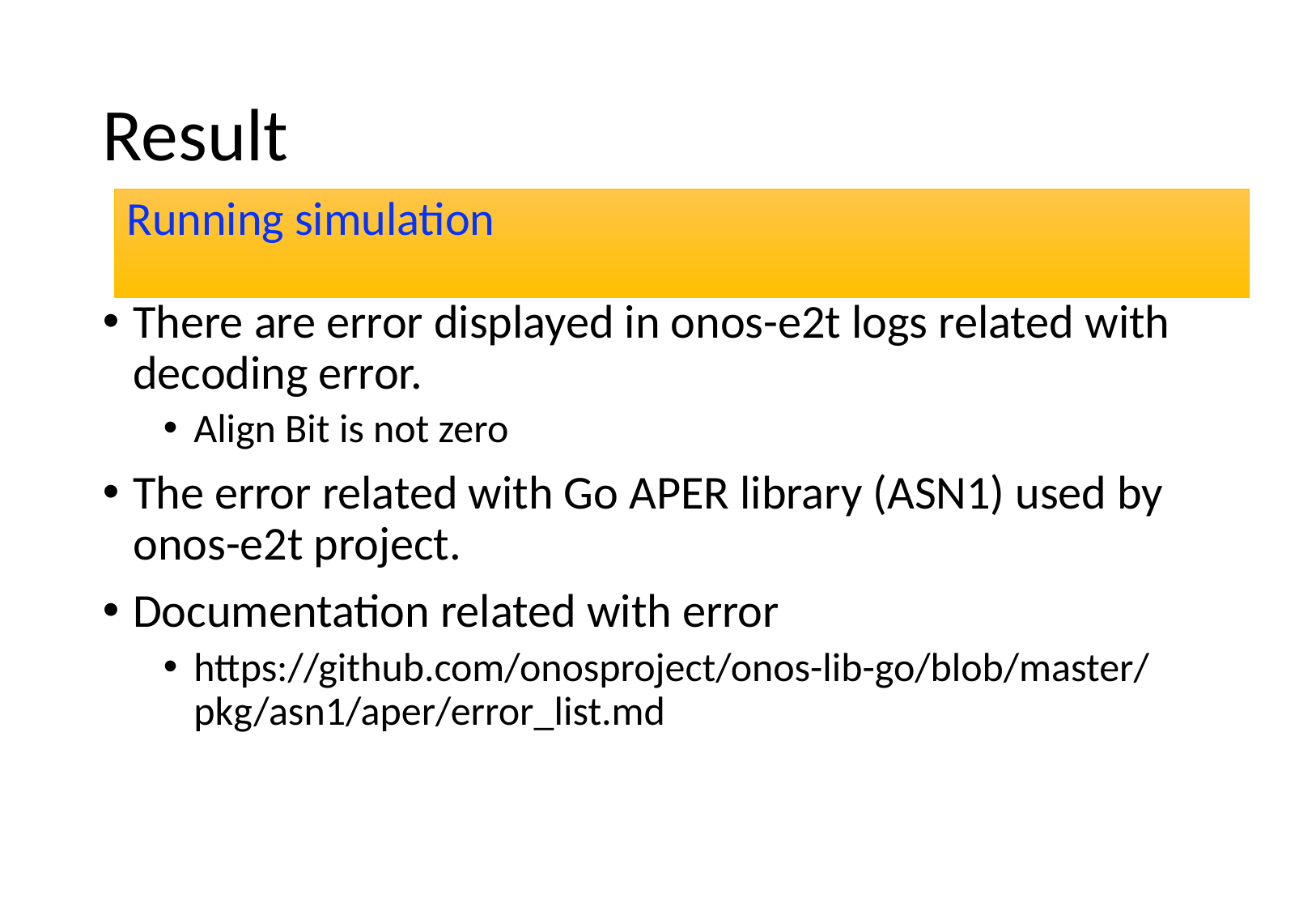

# Result
Running simulation
There are error displayed in onos-e2t logs related with decoding error.
Align Bit is not zero
The error related with Go APER library (ASN1) used by onos-e2t project.
Documentation related with error
https://github.com/onosproject/onos-lib-go/blob/master/pkg/asn1/aper/error_list.md